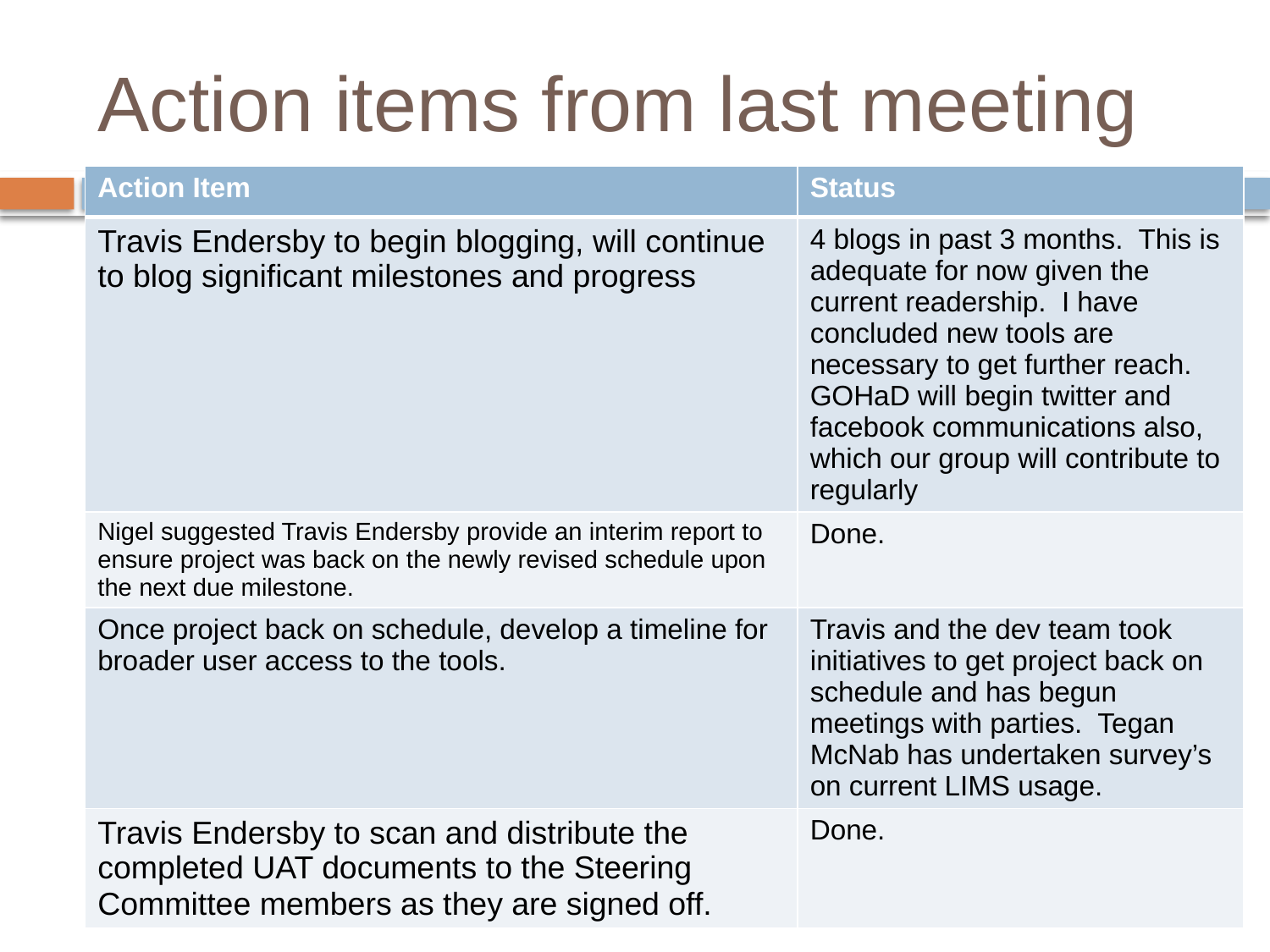

# Action items from last meeting
| Action Item | Status |
| --- | --- |
| Travis Endersby to begin blogging, will continue to blog significant milestones and progress | 4 blogs in past 3 months. This is adequate for now given the current readership. I have concluded new tools are necessary to get further reach. GOHaD will begin twitter and facebook communications also, which our group will contribute to regularly |
| Nigel suggested Travis Endersby provide an interim report to ensure project was back on the newly revised schedule upon the next due milestone. | Done. |
| Once project back on schedule, develop a timeline for broader user access to the tools. | Travis and the dev team took initiatives to get project back on schedule and has begun meetings with parties. Tegan McNab has undertaken survey’s on current LIMS usage. |
| Travis Endersby to scan and distribute the completed UAT documents to the Steering Committee members as they are signed off. | Done. |